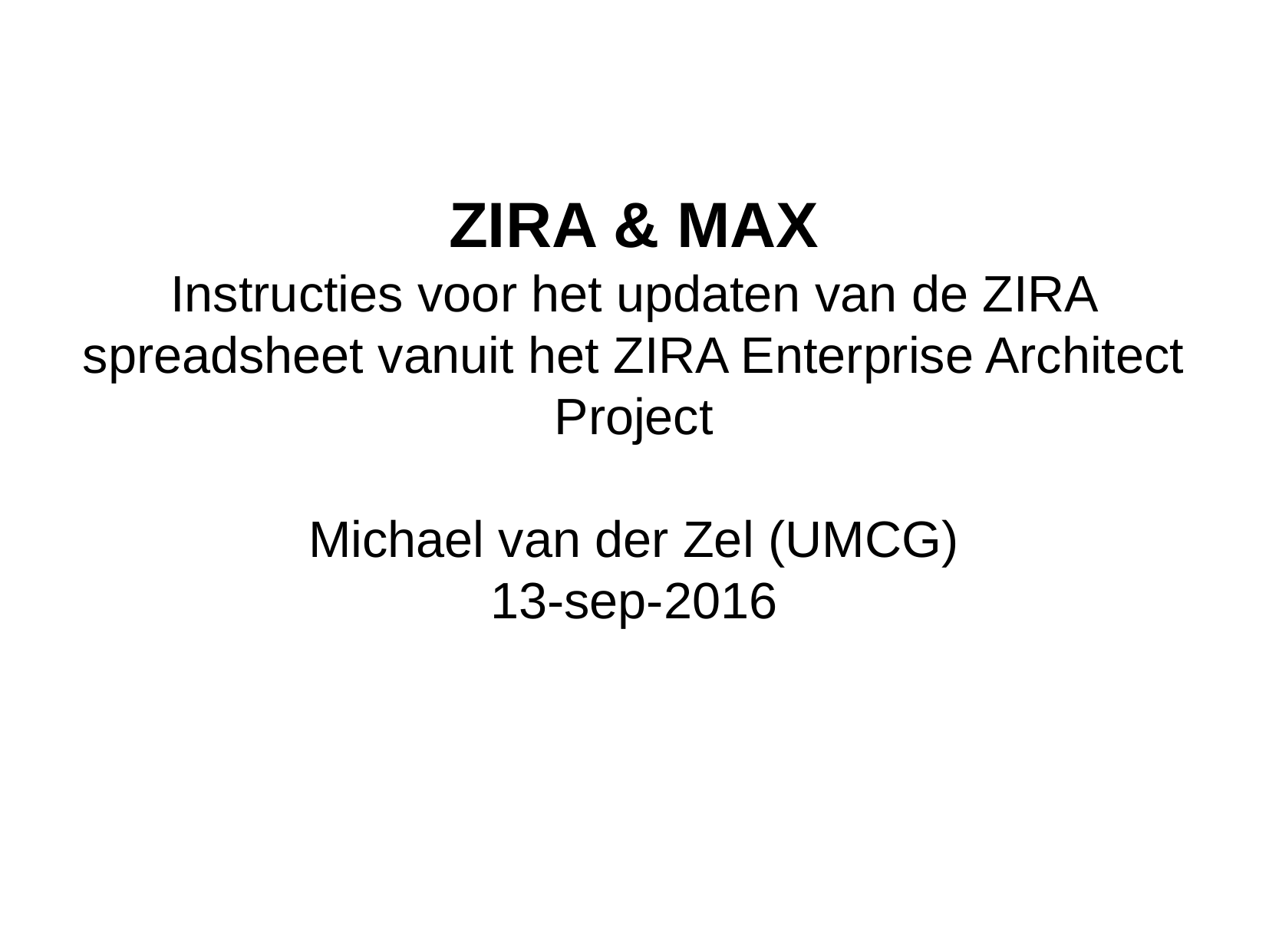

ZIRA & MAX
Instructies voor het updaten van de ZIRA spreadsheet vanuit het ZIRA Enterprise Architect Project

Michael van der Zel (UMCG)
13-sep-2016